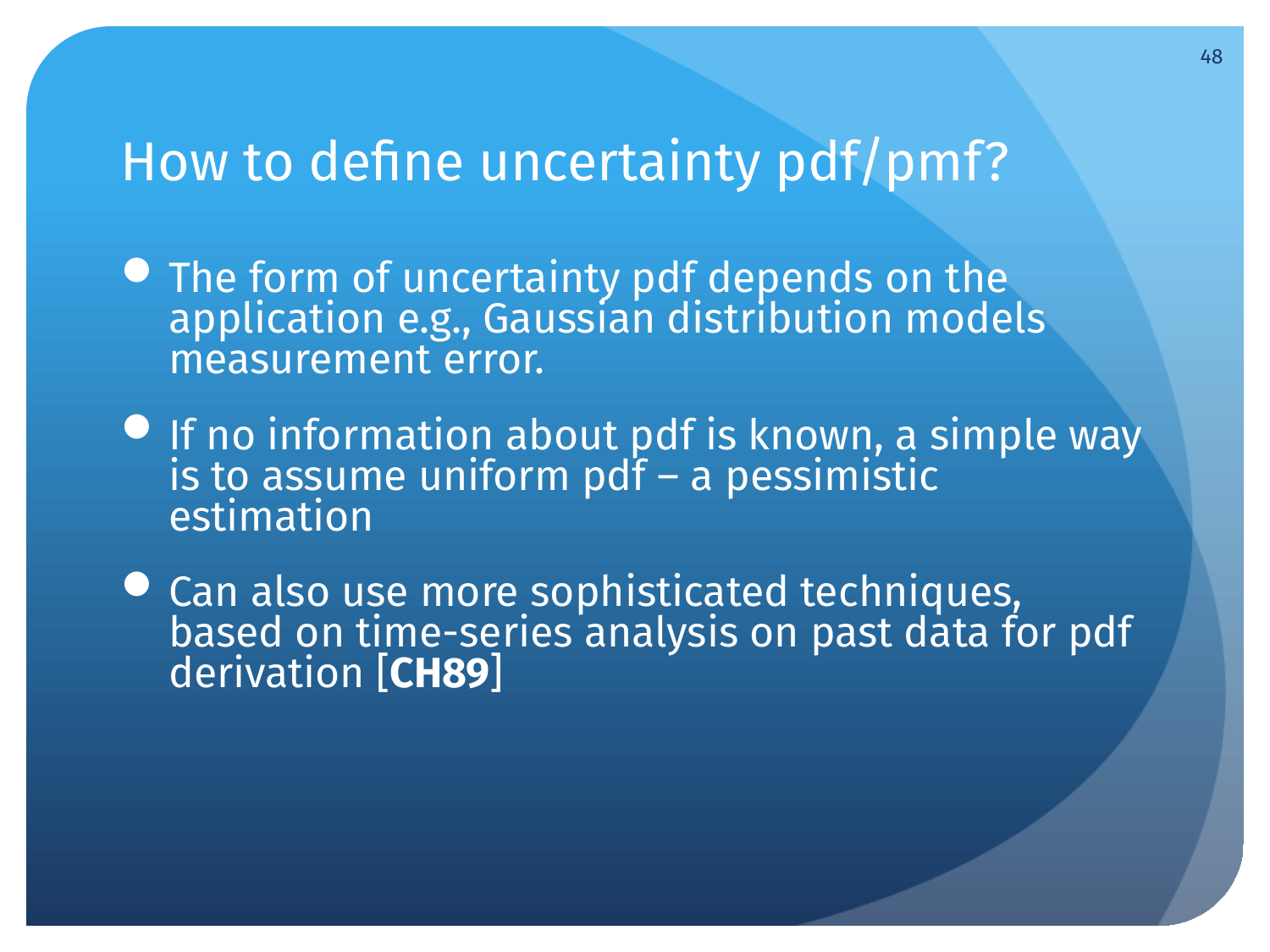

48
# How to define uncertainty pdf/pmf?
The form of uncertainty pdf depends on the application e.g., Gaussian distribution models measurement error.
If no information about pdf is known, a simple way is to assume uniform pdf – a pessimistic estimation
Can also use more sophisticated techniques, based on time-series analysis on past data for pdf derivation [CH89]